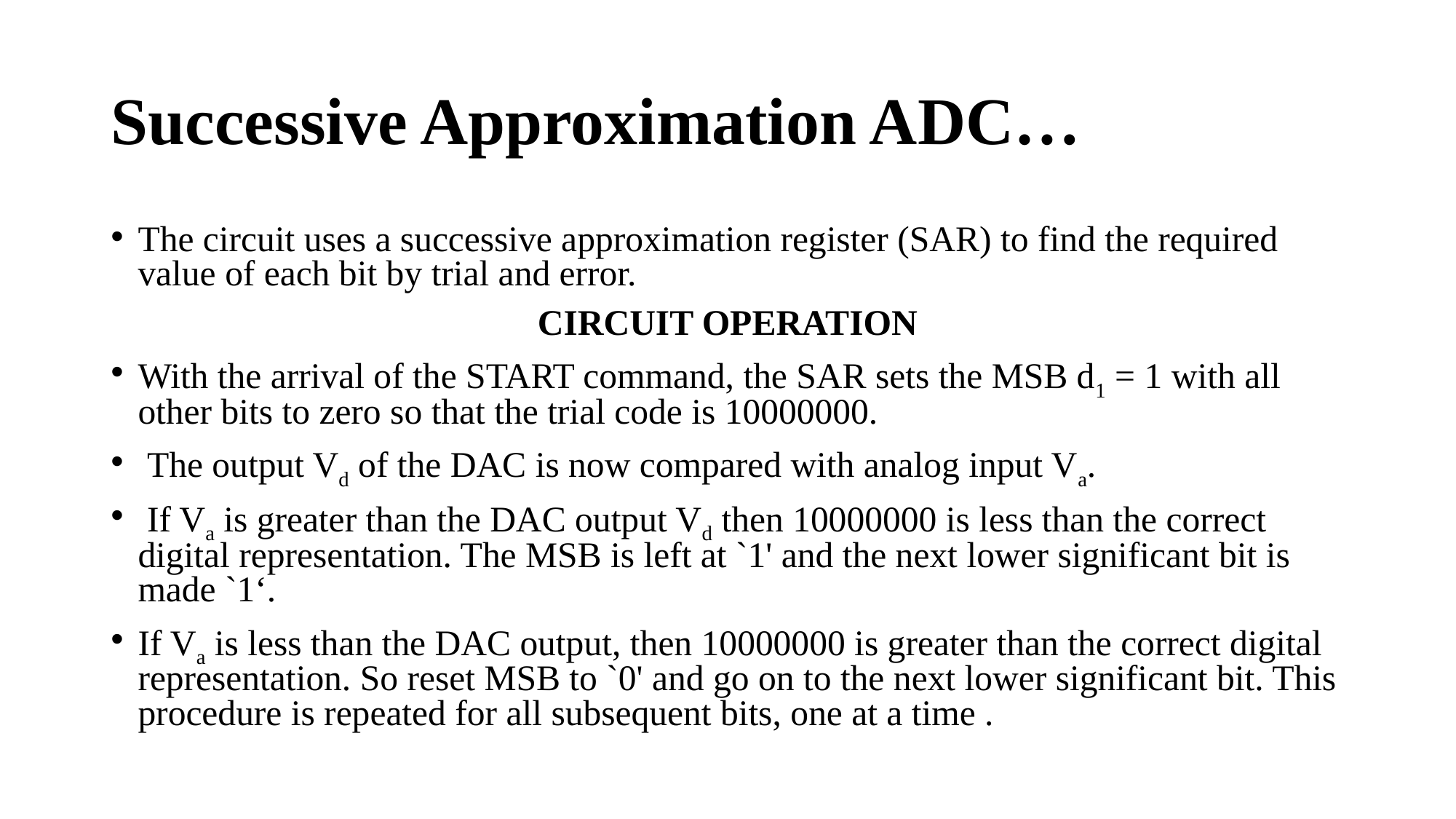

# Successive Approximation ADC…
The circuit uses a successive approximation register (SAR) to find the required value of each bit by trial and error.
CIRCUIT OPERATION
With the arrival of the START command, the SAR sets the MSB d1 = 1 with all other bits to zero so that the trial code is 10000000.
 The output Vd of the DAC is now compared with analog input Va.
 If Va is greater than the DAC output Vd then 10000000 is less than the correct digital representation. The MSB is left at `1' and the next lower significant bit is made `1‘.
If Va is less than the DAC output, then 10000000 is greater than the correct digital representation. So reset MSB to `0' and go on to the next lower significant bit. This procedure is repeated for all subsequent bits, one at a time .